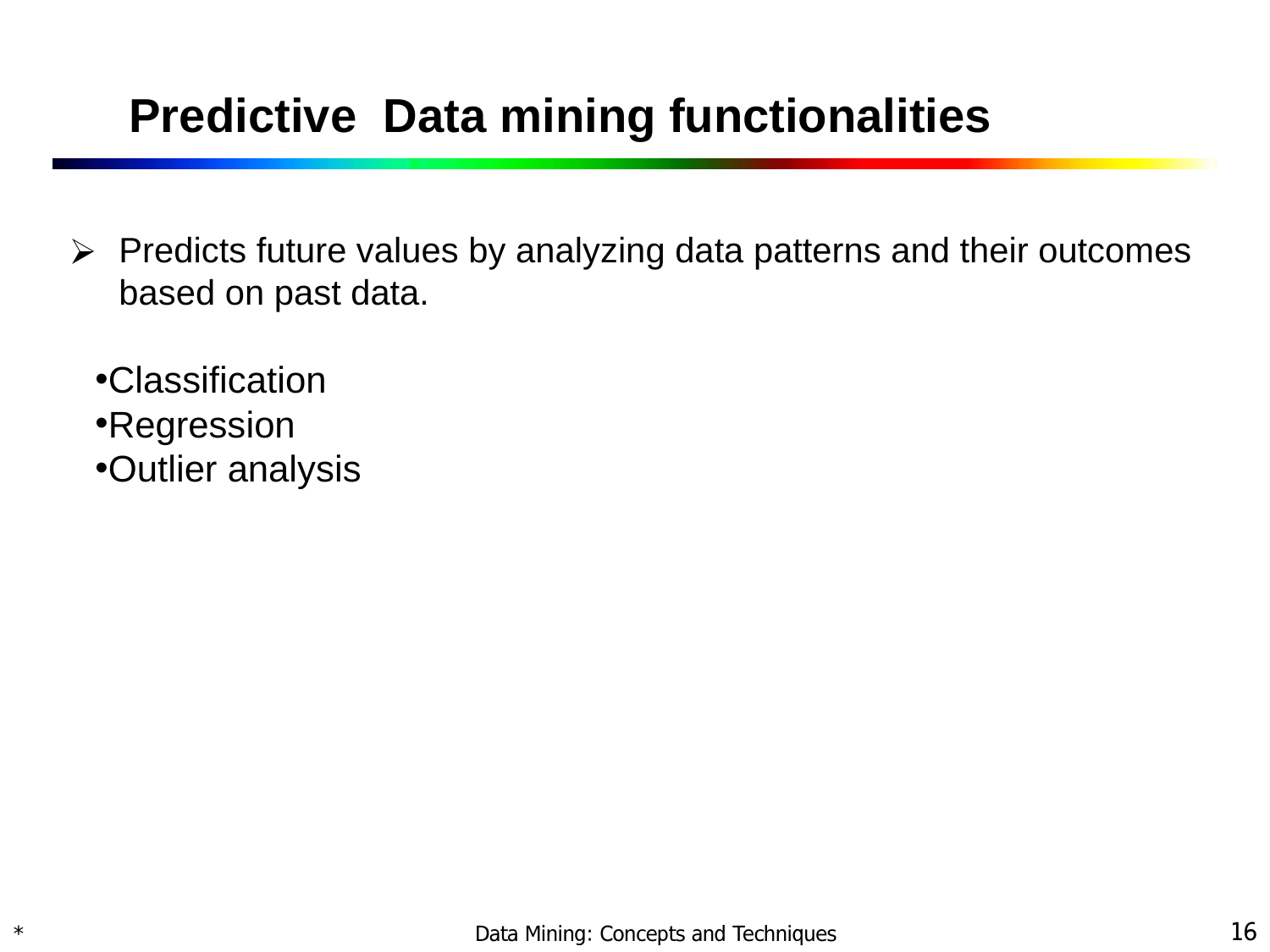

# Predictive  Data mining functionalities
Predicts future values by analyzing data patterns and their outcomes based on past data.

Classification
Regression
Outlier analysis

*
16
Data Mining: Concepts and Techniques